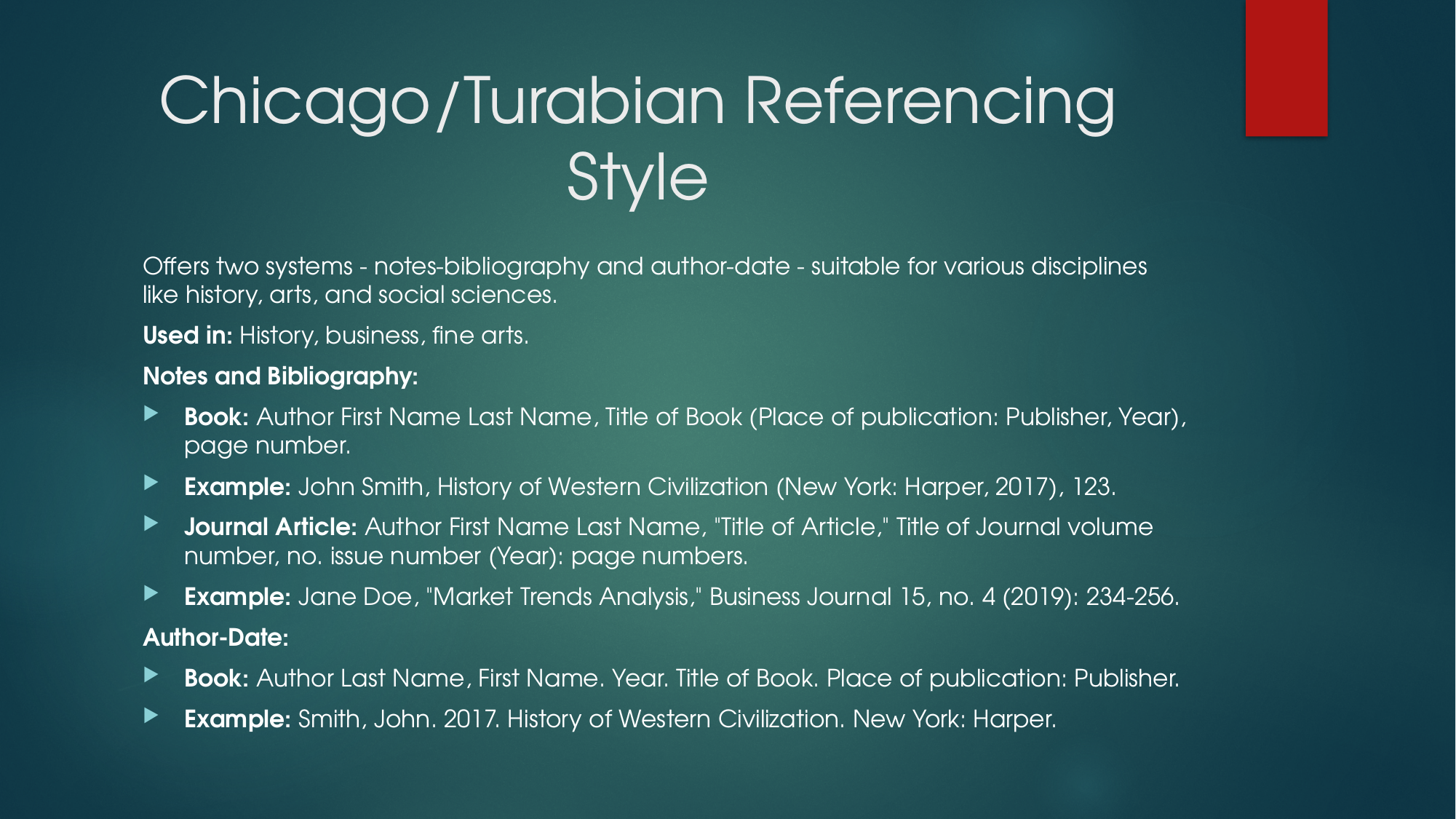

# Chicago/Turabian Referencing Style
Offers two systems - notes-bibliography and author-date - suitable for various disciplines like history, arts, and social sciences.
Used in: History, business, fine arts.
Notes and Bibliography:
Book: Author First Name Last Name, Title of Book (Place of publication: Publisher, Year), page number.
Example: John Smith, History of Western Civilization (New York: Harper, 2017), 123.
Journal Article: Author First Name Last Name, "Title of Article," Title of Journal volume number, no. issue number (Year): page numbers.
Example: Jane Doe, "Market Trends Analysis," Business Journal 15, no. 4 (2019): 234-256.
Author-Date:
Book: Author Last Name, First Name. Year. Title of Book. Place of publication: Publisher.
Example: Smith, John. 2017. History of Western Civilization. New York: Harper.